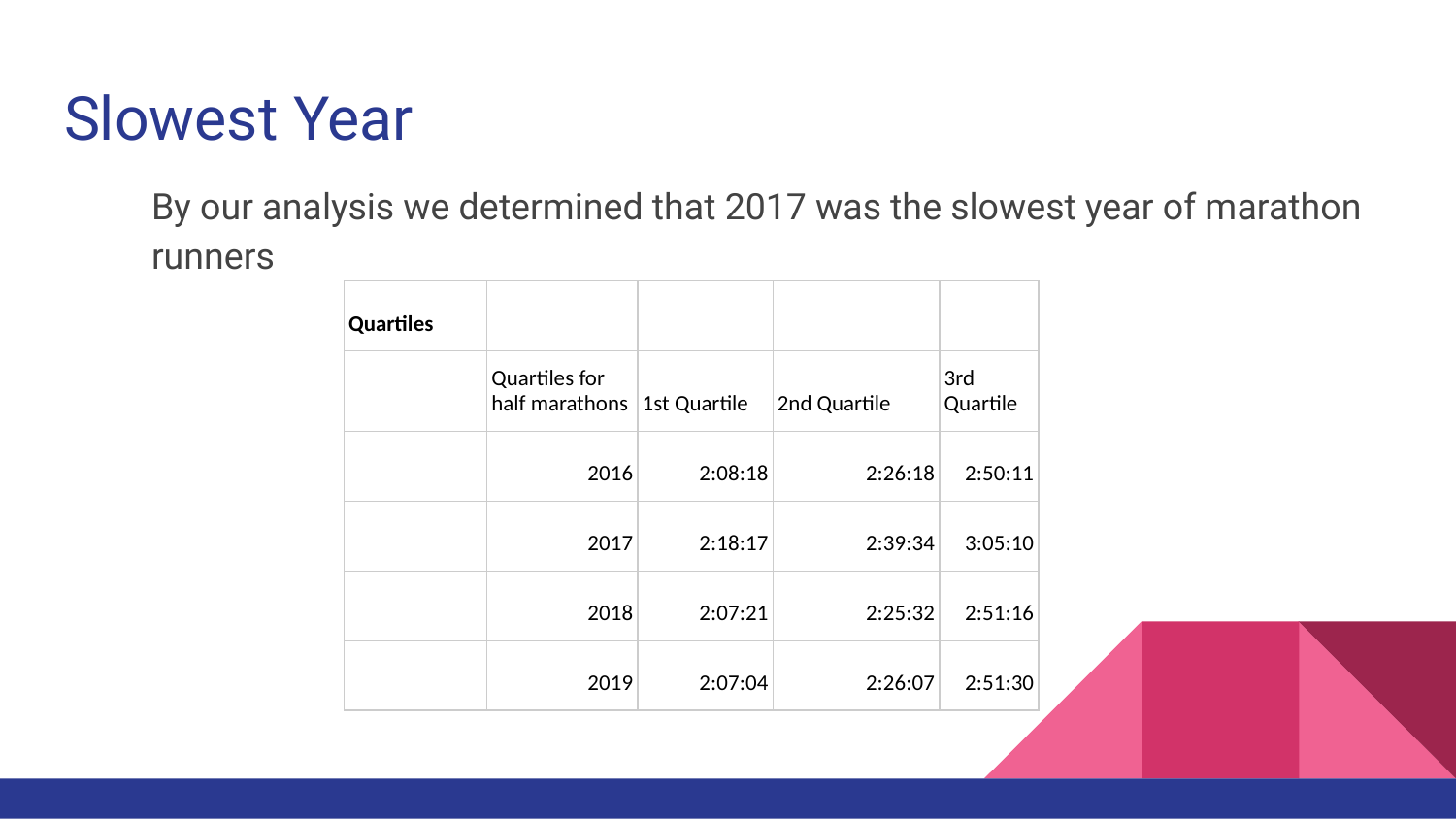

# Slowest Year
By our analysis we determined that 2017 was the slowest year of marathon runners

| Quartiles |  |  |  |  |
| --- | --- | --- | --- | --- |
|  | Quartiles for half marathons | 1st Quartile | 2nd Quartile | 3rd Quartile |
|  | 2016 | 2:08:18 | 2:26:18 | 2:50:11 |
|  | 2017 | 2:18:17 | 2:39:34 | 3:05:10 |
|  | 2018 | 2:07:21 | 2:25:32 | 2:51:16 |
|  | 2019 | 2:07:04 | 2:26:07 | 2:51:30 |